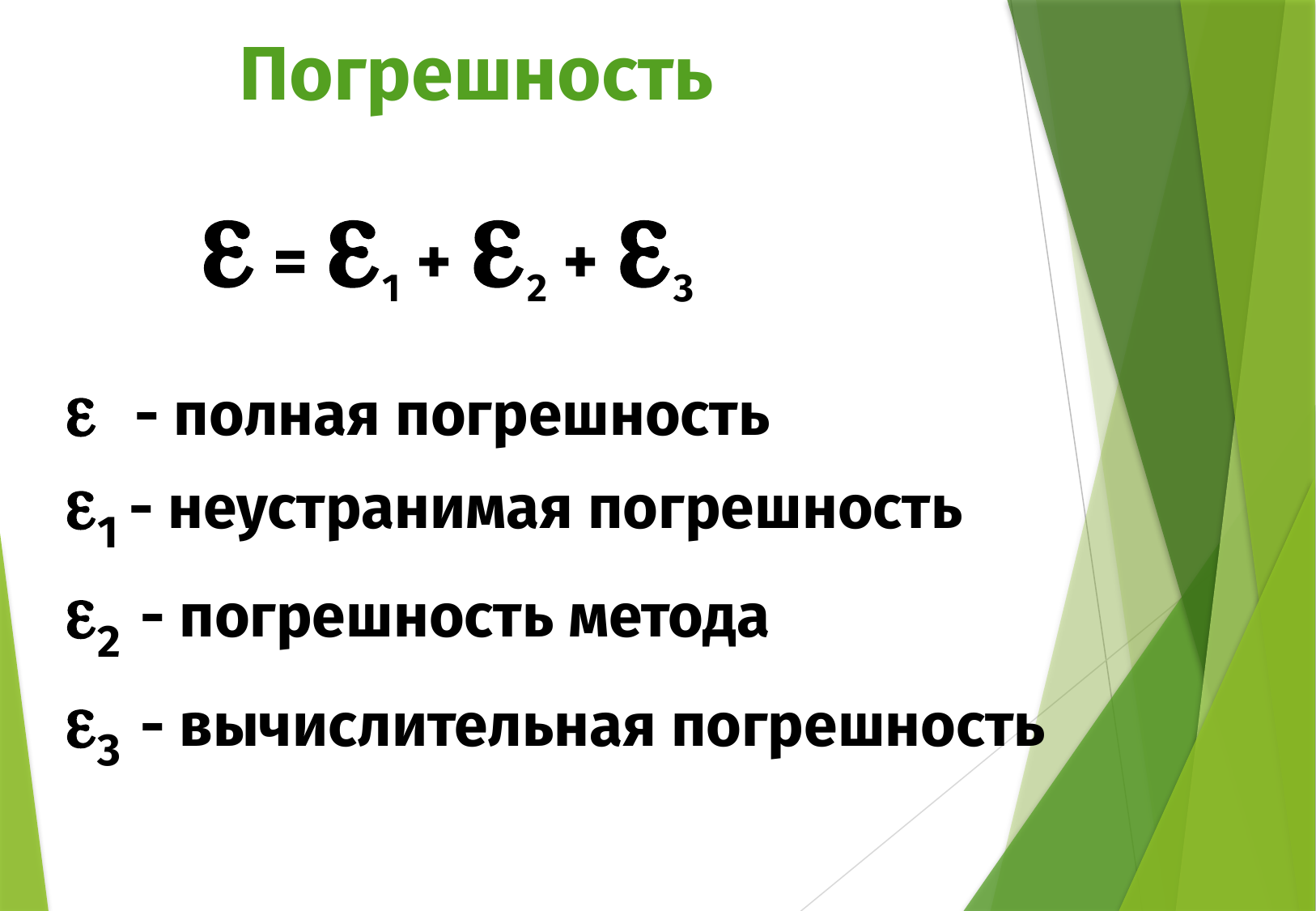

Погрешность
ε = ε1 + ε2 + ε3
ε  - полная погрешность
ε1 - неустранимая погрешность
ε2 - погрешность метода
ε3 - вычислительная погрешность